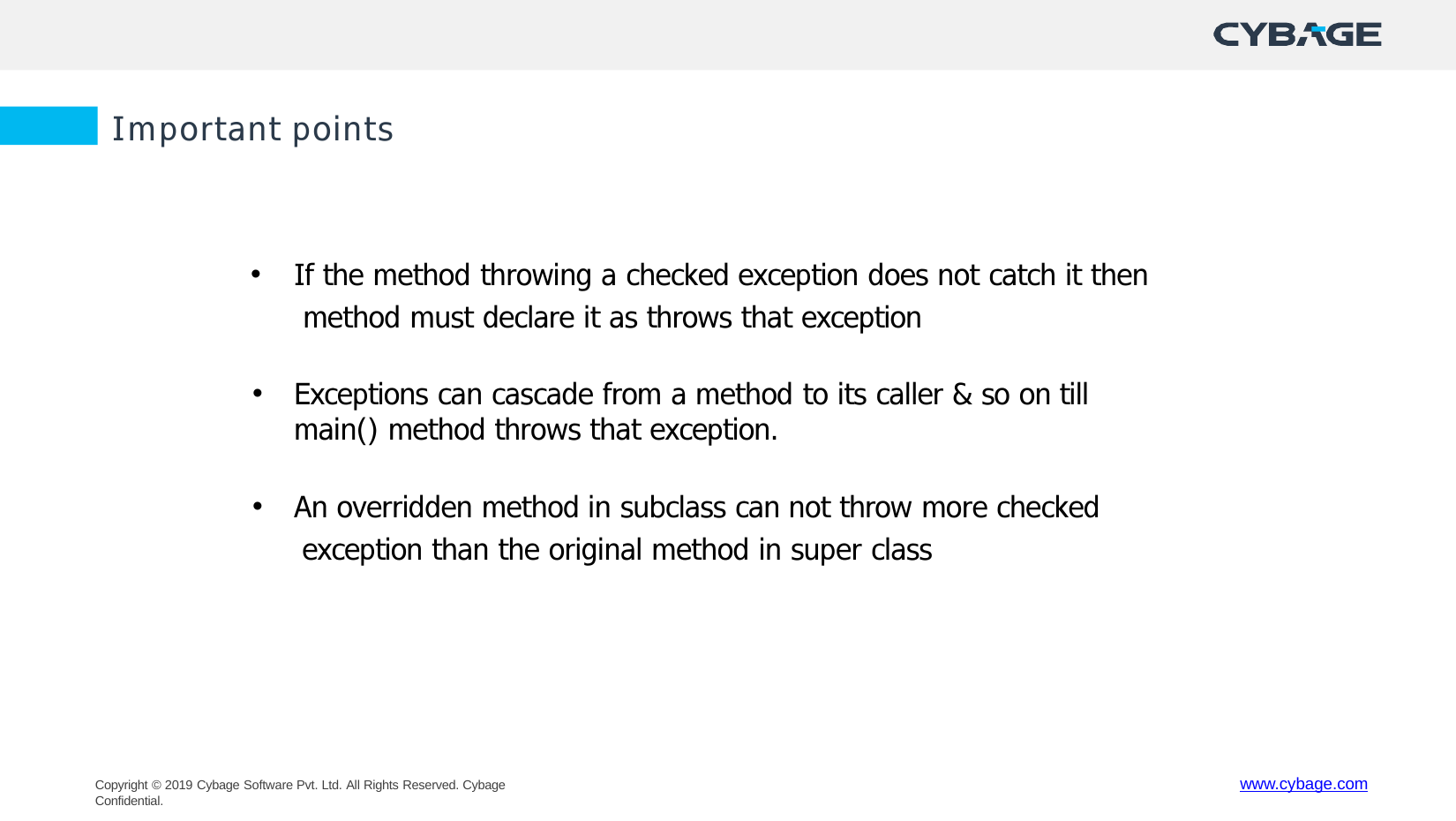

# Important points
If the method throwing a checked exception does not catch it then  method must declare it as throws that exception

Exceptions can cascade from a method to its caller & so on till
main() method throws that exception.

An overridden method in subclass can not throw more checked
exception than the original method in super class
www.cybage.com
Copyright © 2019 Cybage Software Pvt. Ltd. All Rights Reserved. Cybage Confidential.